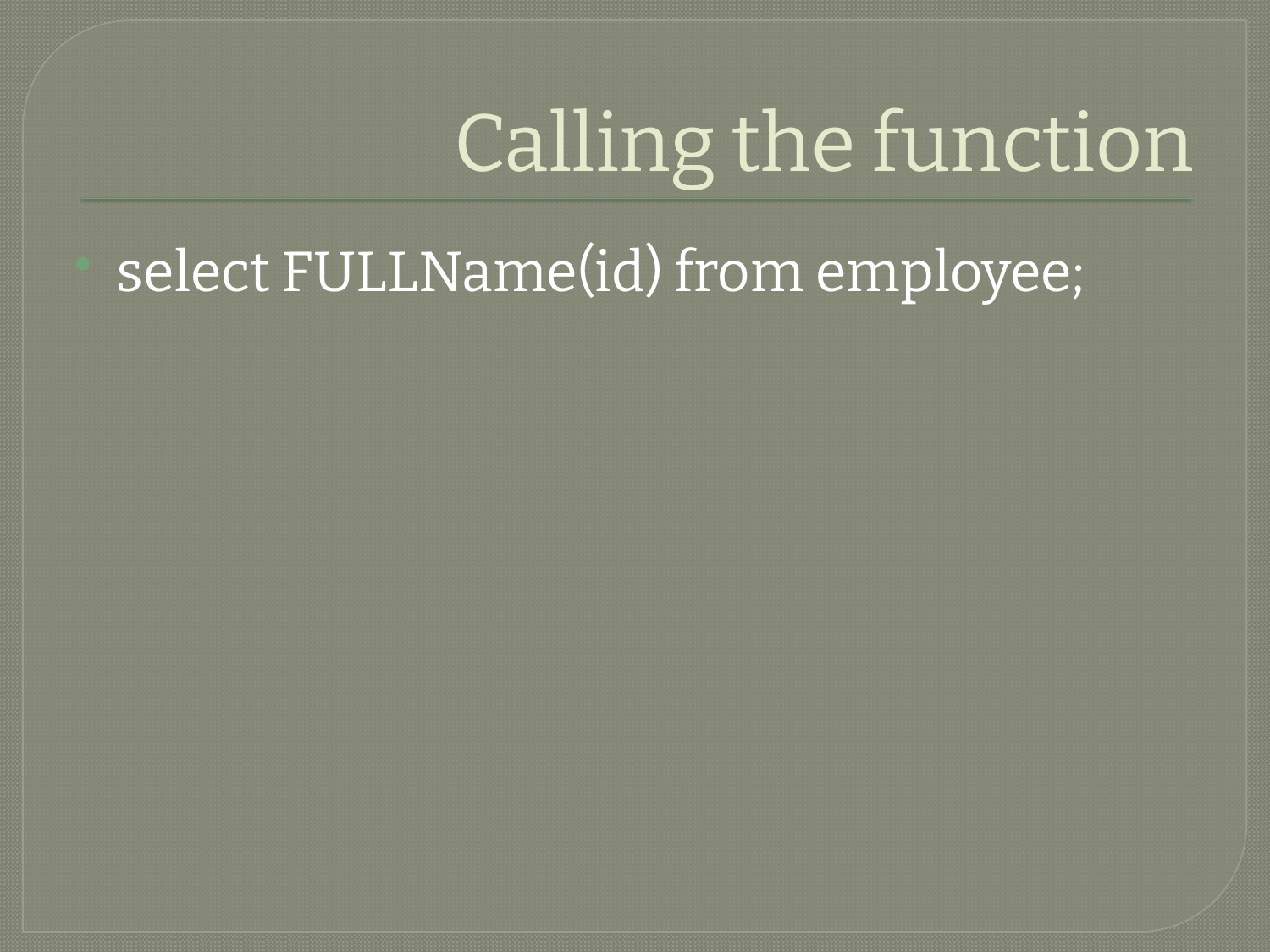

# Calling the function
select FULLName(id) from employee;